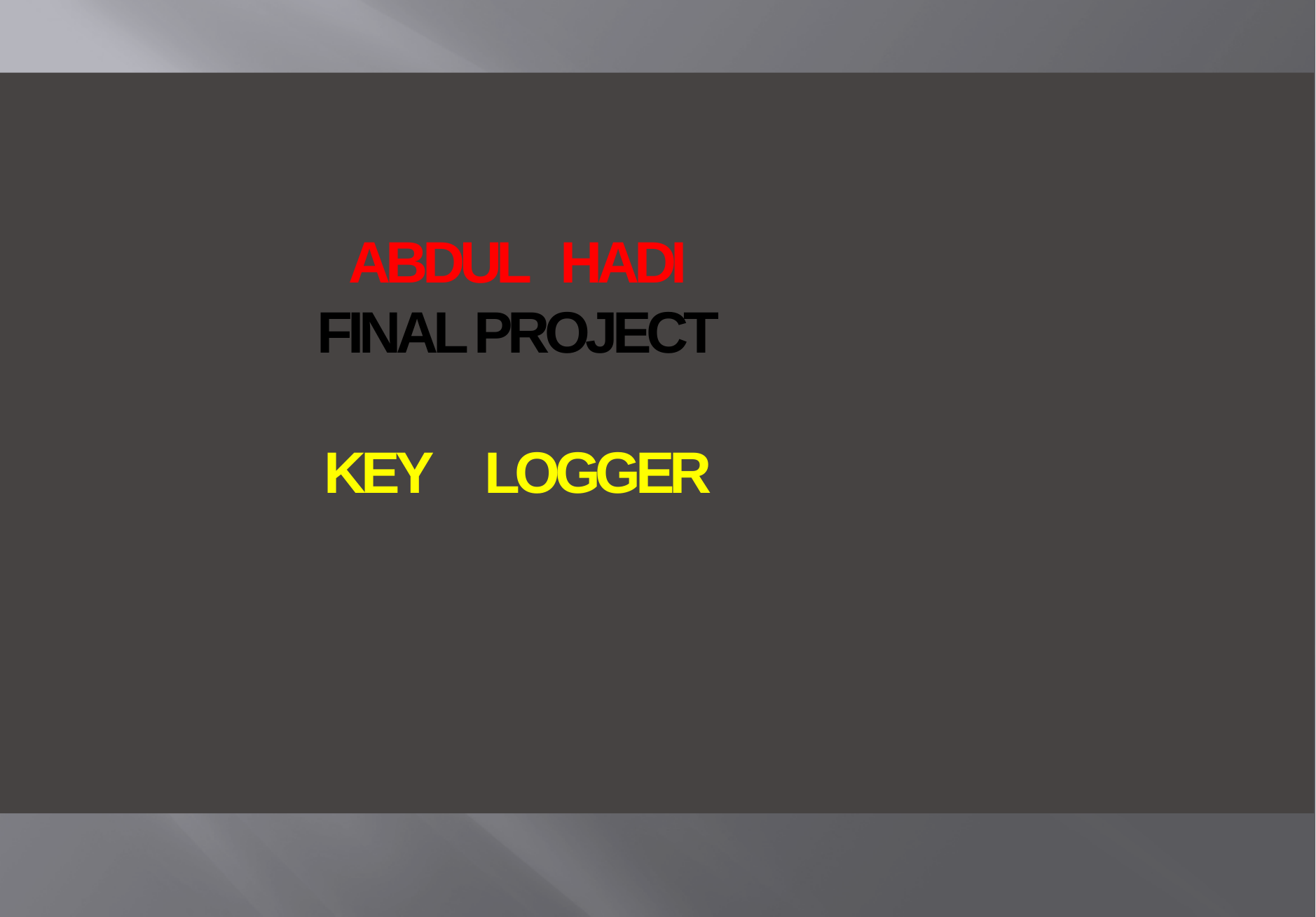

# ABDUL   HADI FINAL PROJECT KEY     LOGGER